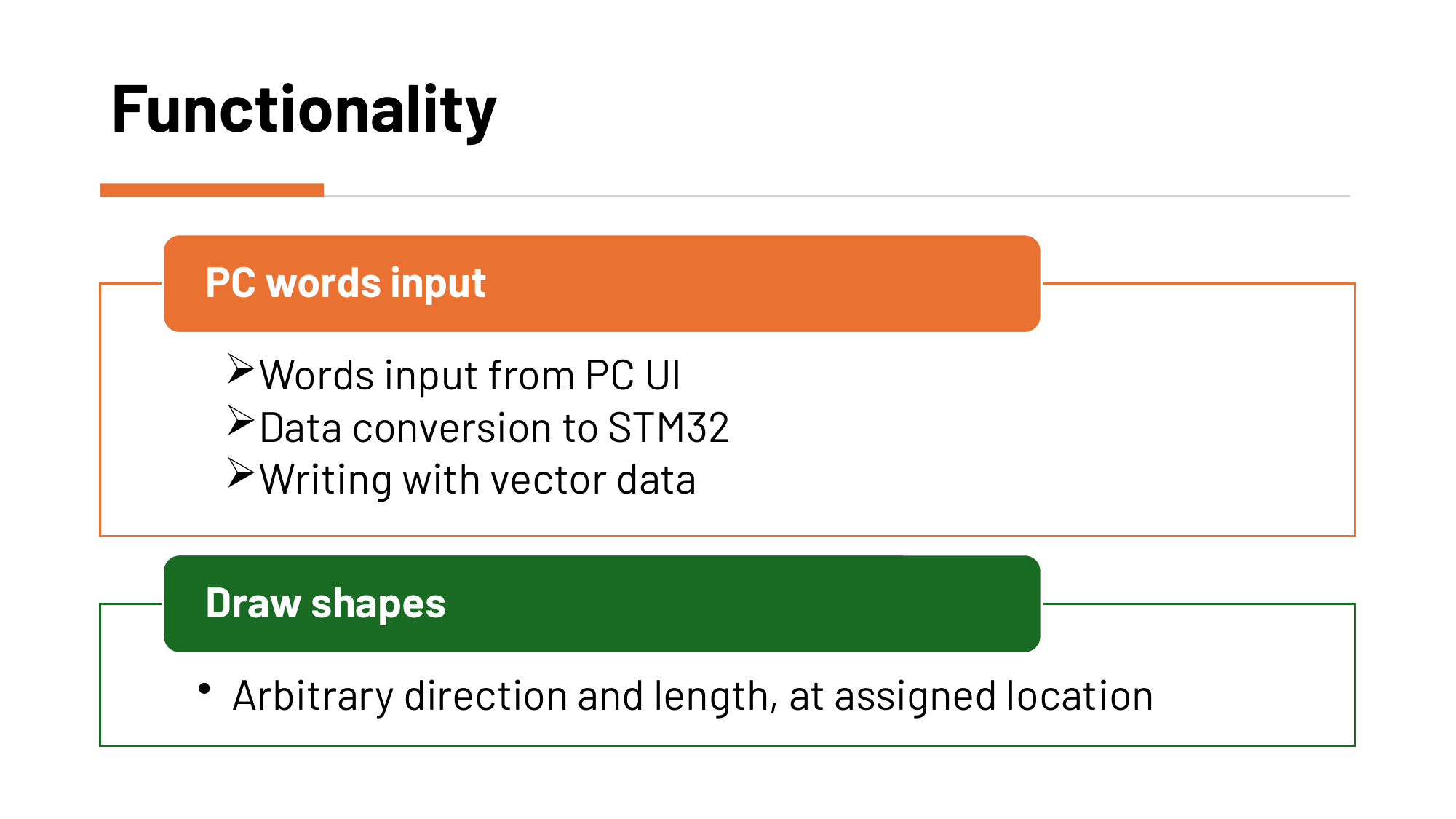

Functionality

Words input from PC UI
Data conversion to STM32
Writing with vector data
PC words input
Arbitrary direction and length, at assigned location
Draw shapes